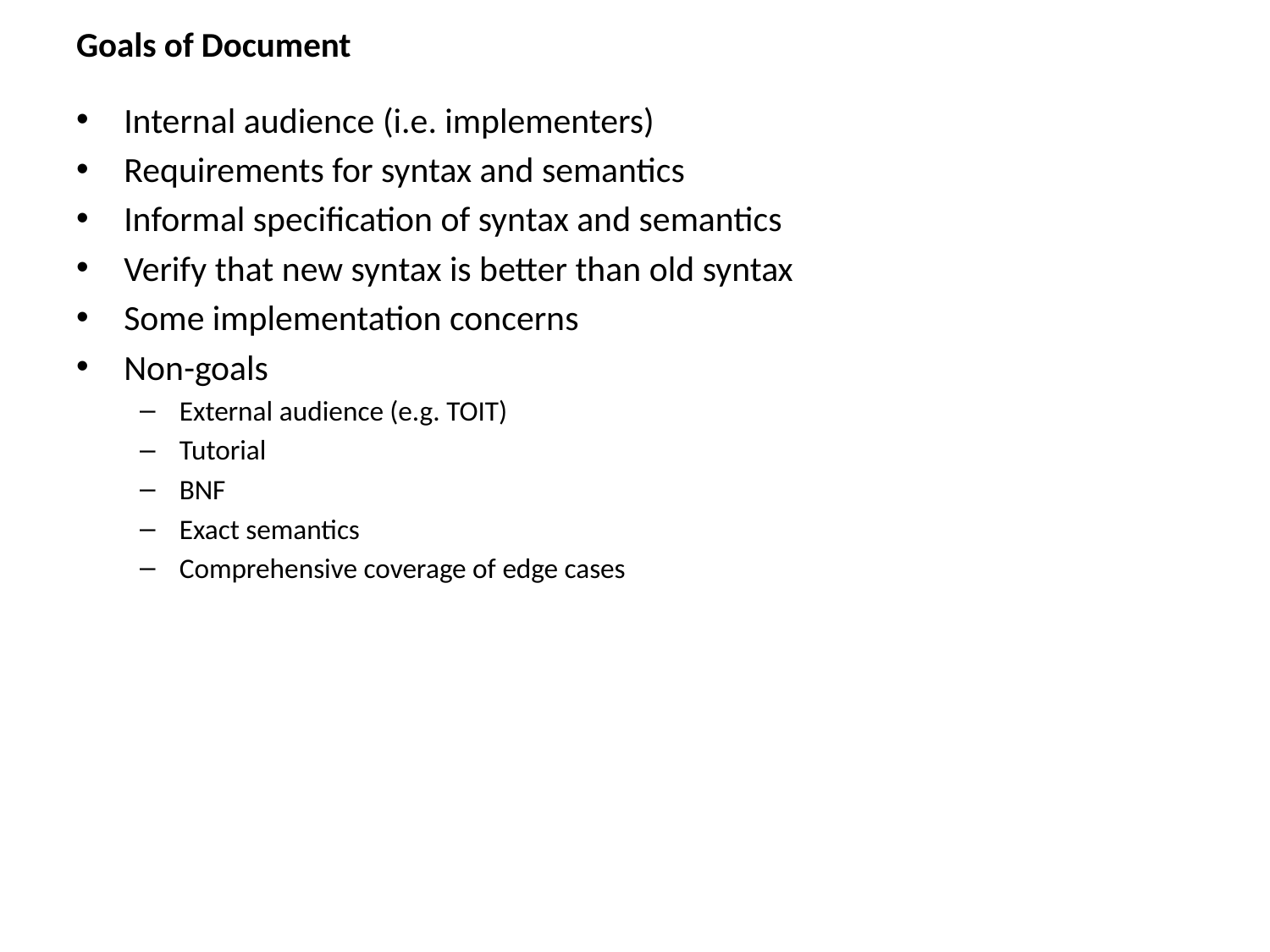

# Goals of Document
Internal audience (i.e. implementers)
Requirements for syntax and semantics
Informal specification of syntax and semantics
Verify that new syntax is better than old syntax
Some implementation concerns
Non-goals
External audience (e.g. TOIT)
Tutorial
BNF
Exact semantics
Comprehensive coverage of edge cases